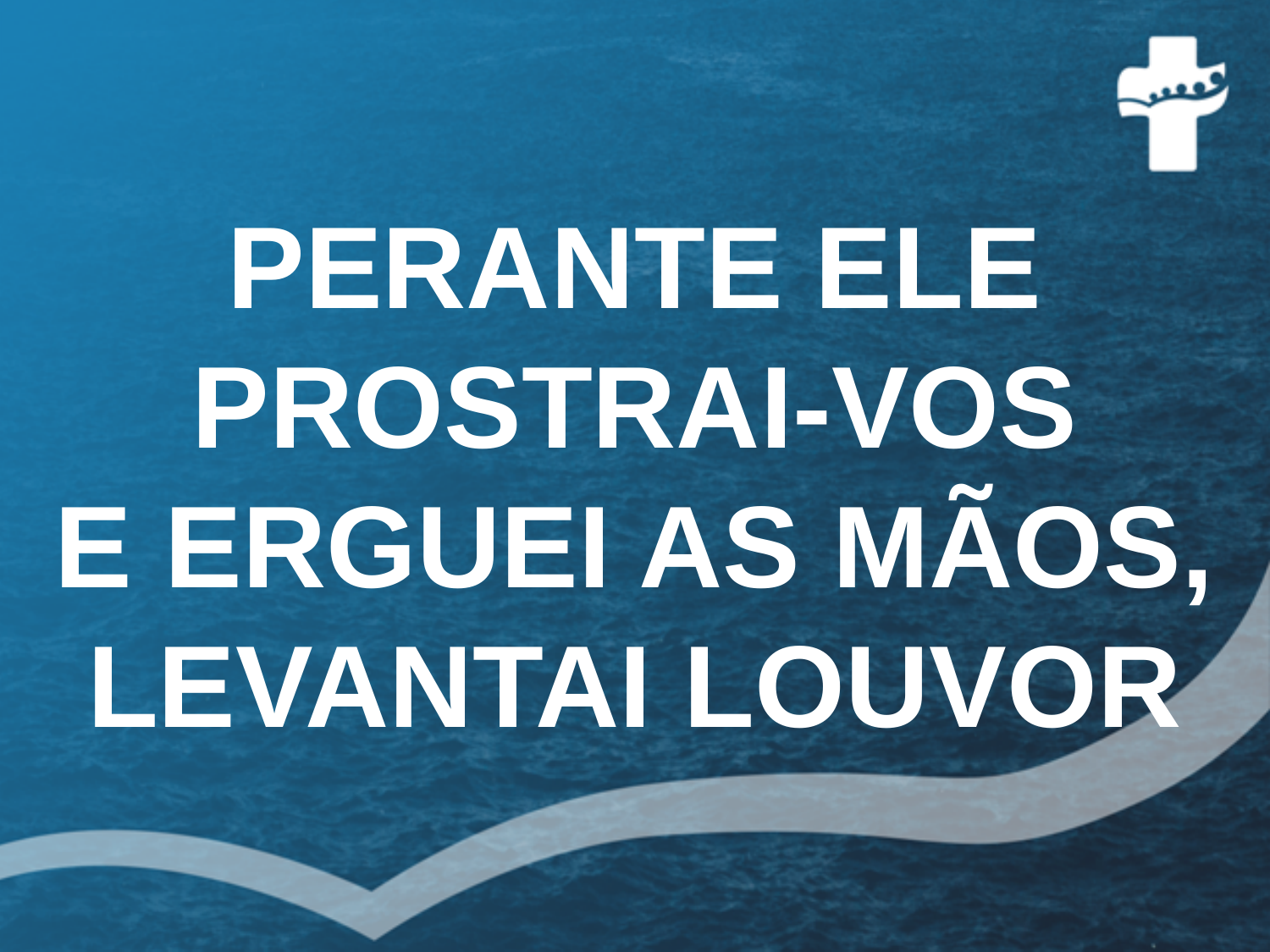

PERANTE ELE PROSTRAI-VOS
E ERGUEI AS MÃOS, LEVANTAI LOUVOR